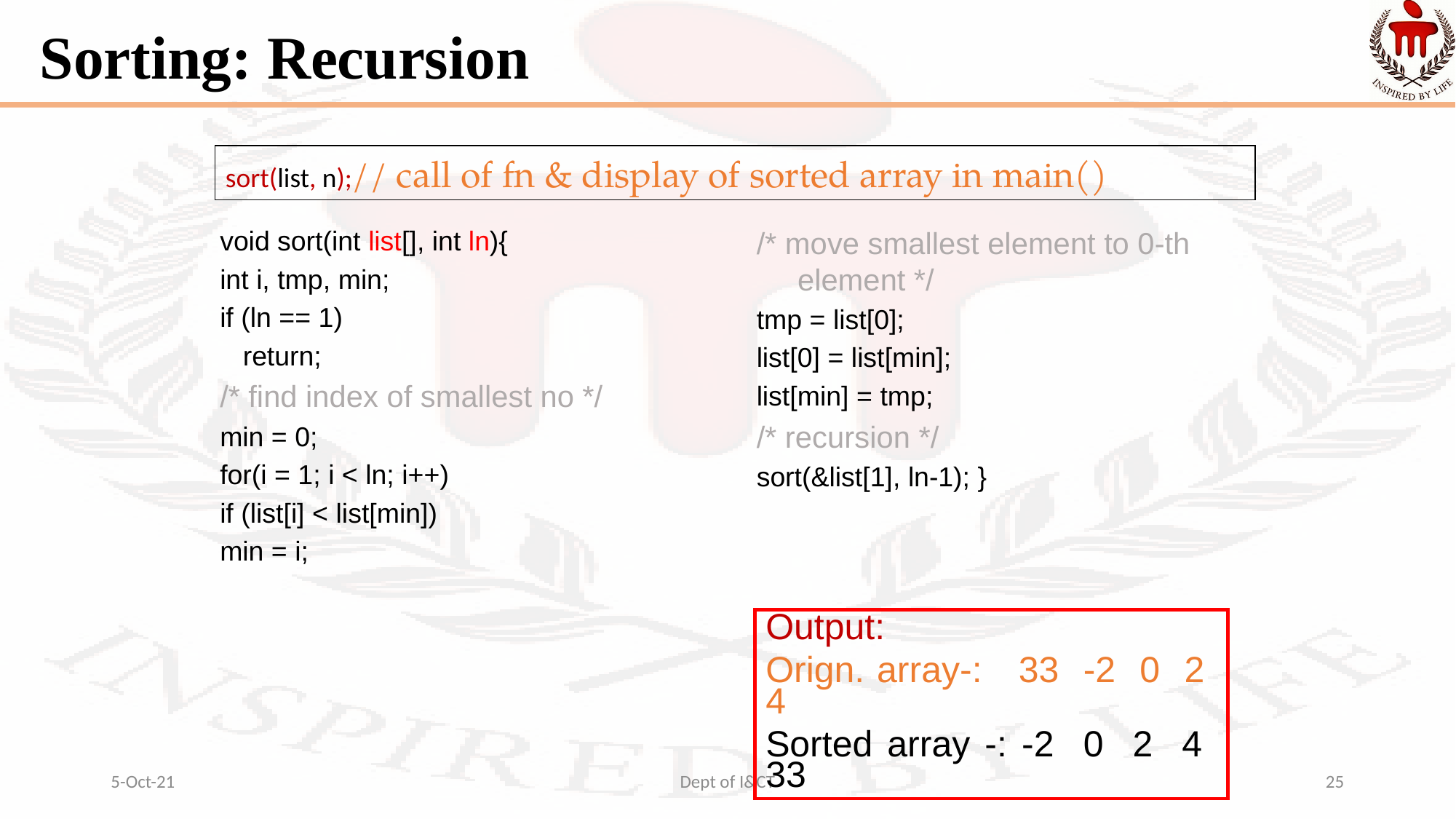

# Sorting: Recursion
sort(list, n);// call of fn & display of sorted array in main()
/* move smallest element to 0-th element */
tmp = list[0];
list[0] = list[min];
list[min] = tmp;
/* recursion */
sort(&list[1], ln-1); }
void sort(int list[], int ln){
int i, tmp, min;
if (ln == 1)
   return;
/* find index of smallest no */
min = 0;
for(i = 1; i < ln; i++)
if (list[i] < list[min])
min = i;
Output:
Orign. array-:   33  -2  0  2  4
Sorted array -: -2  0  2  4  33
5-Oct-21
Dept of I&CT
25